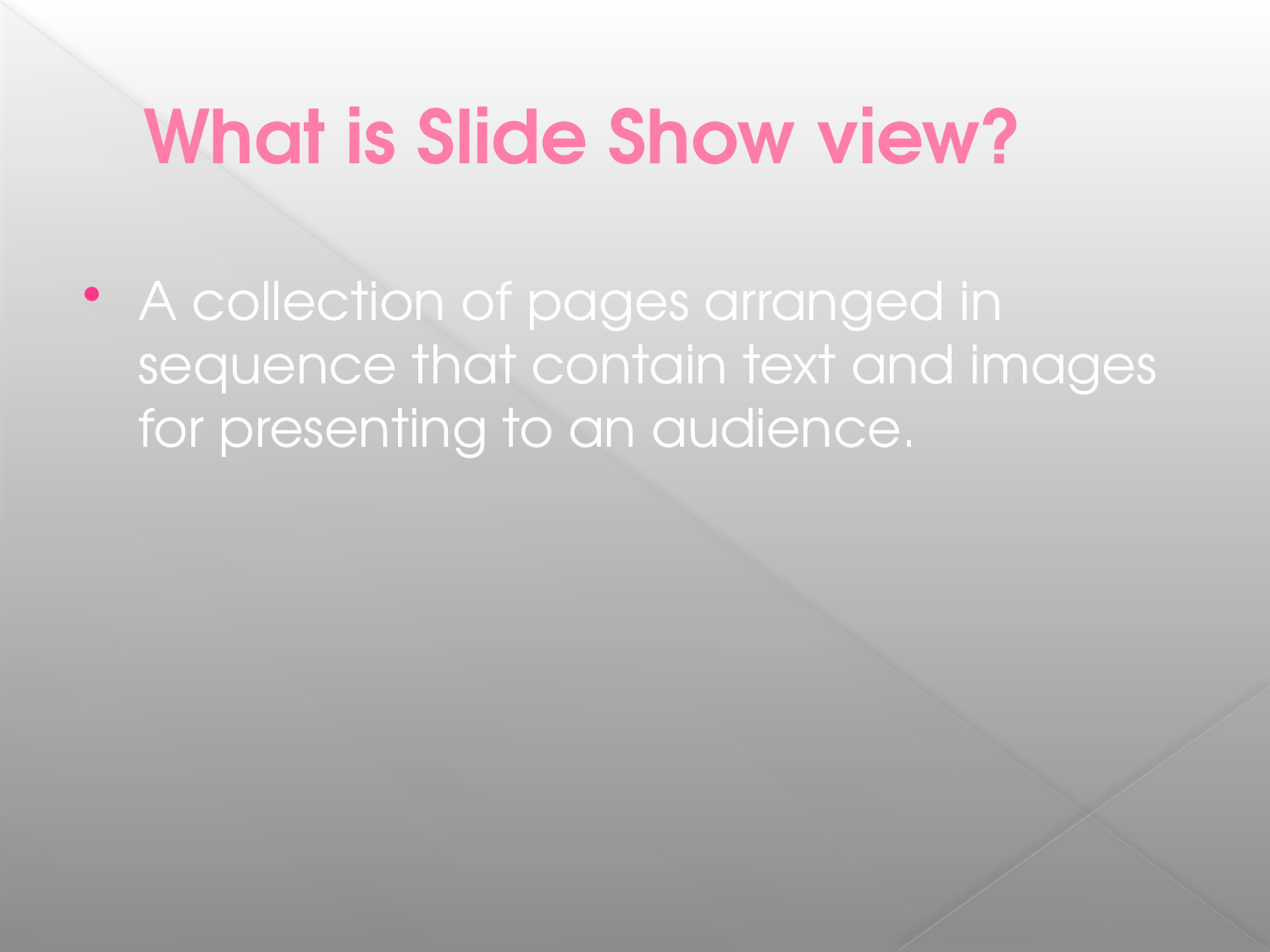

# What is Slide Show view?
A collection of pages arranged in sequence that contain text and images for presenting to an audience.